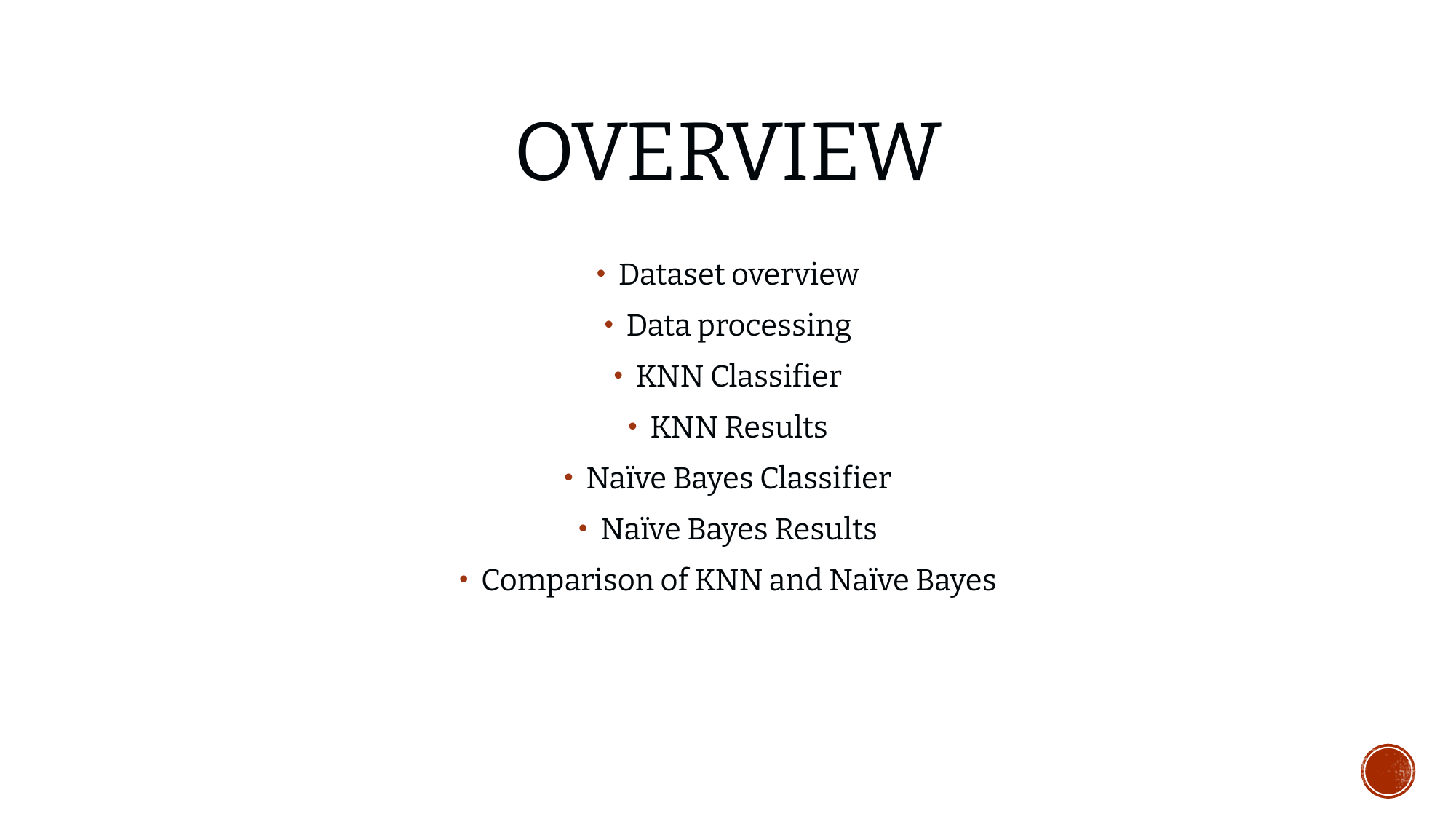

# Overview
Dataset overview
Data processing
KNN Classifier
KNN Results
Naïve Bayes Classifier
Naïve Bayes Results
Comparison of KNN and Naïve Bayes